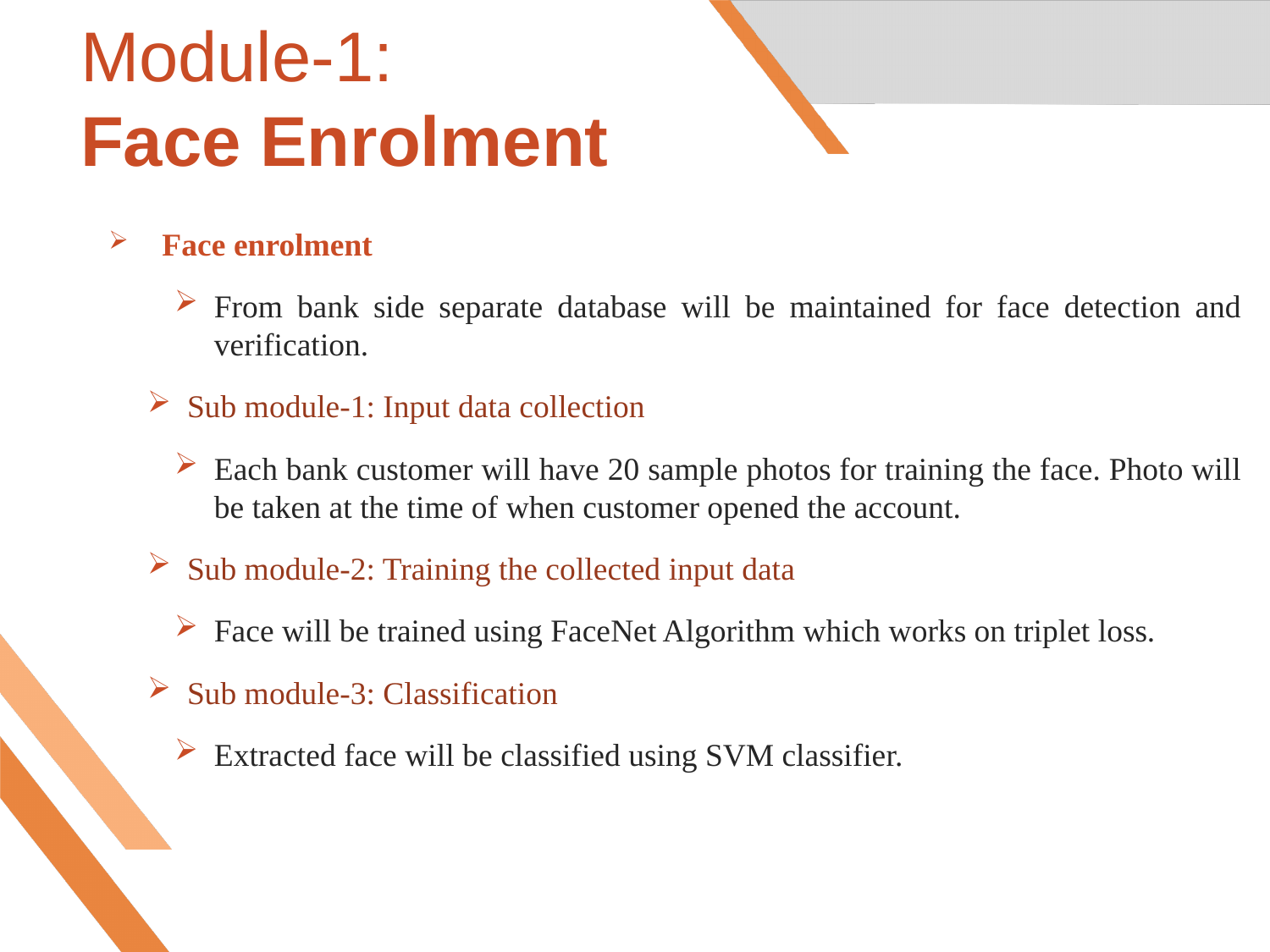

# Module-1: Face Enrolment
Face enrolment
From bank side separate database will be maintained for face detection and verification.
Sub module-1: Input data collection
Each bank customer will have 20 sample photos for training the face. Photo will be taken at the time of when customer opened the account.
Sub module-2: Training the collected input data
Face will be trained using FaceNet Algorithm which works on triplet loss.
Sub module-3: Classification
Extracted face will be classified using SVM classifier.